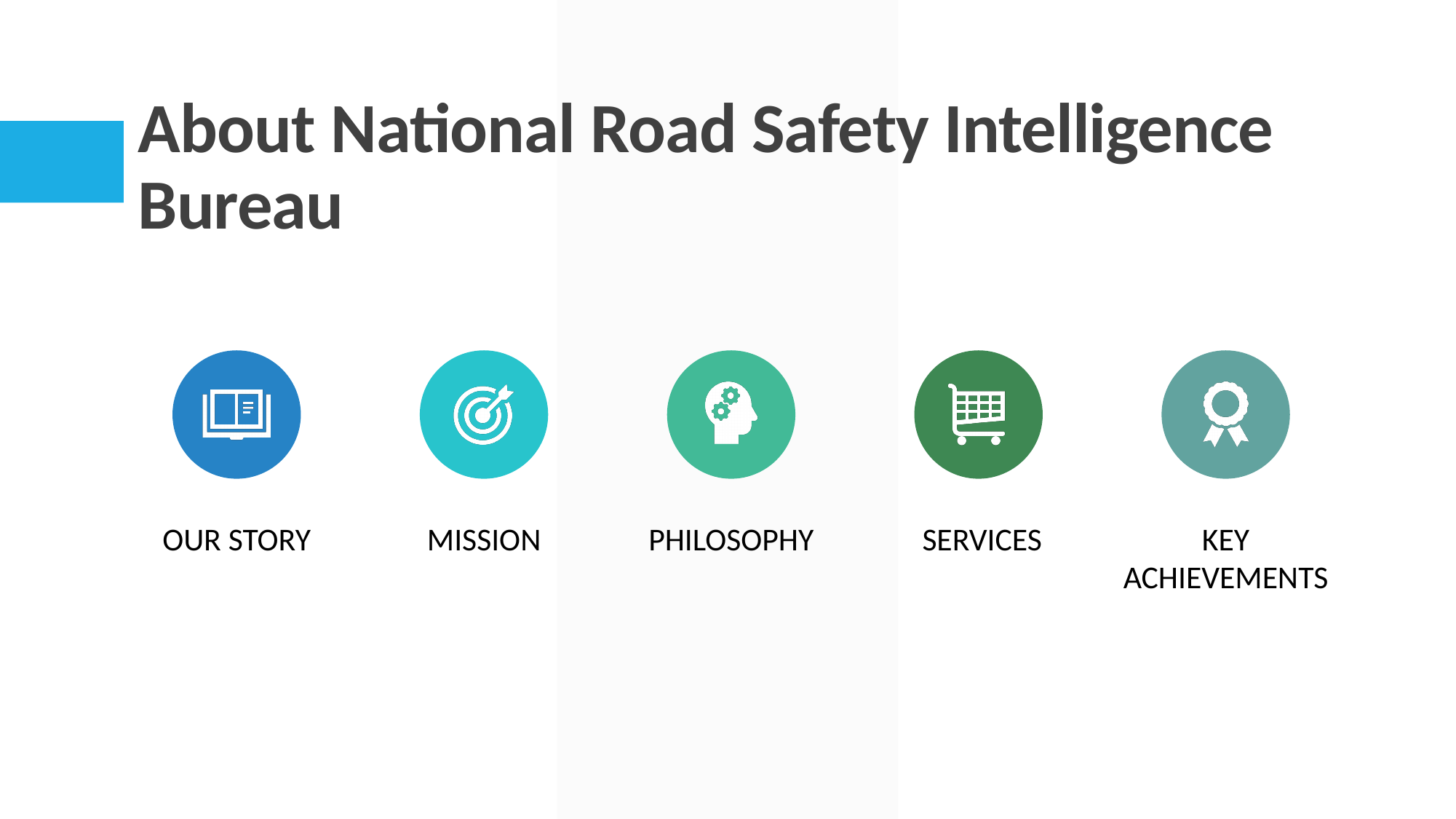

# About National Road Safety Intelligence Bureau
Our Story
Mission
Philosophy
 Services
Key Achievements